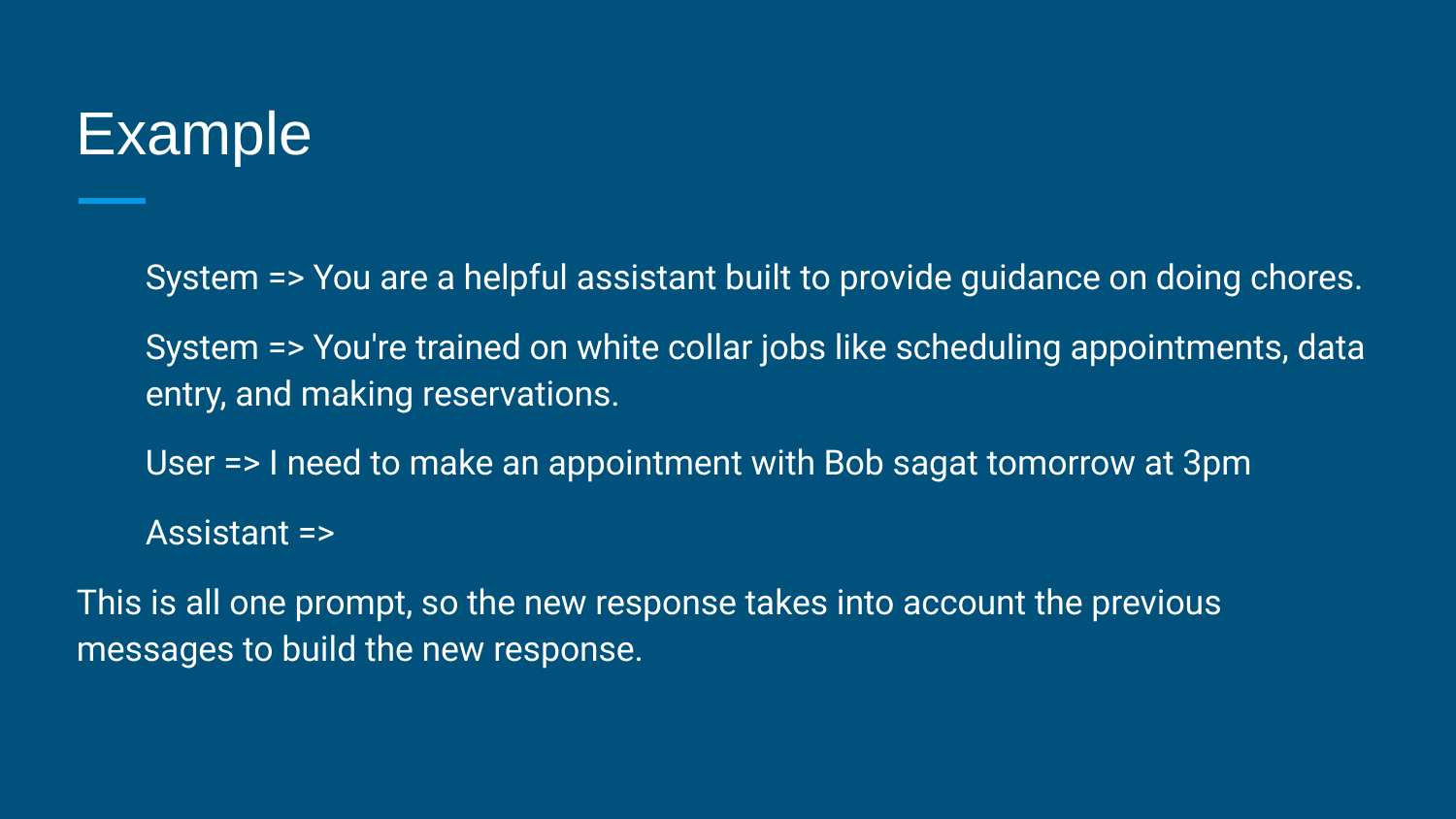

# Example
System => You are a helpful assistant built to provide guidance on doing chores.
System => You're trained on white collar jobs like scheduling appointments, data entry, and making reservations.
User => I need to make an appointment with Bob sagat tomorrow at 3pm
Assistant =>
This is all one prompt, so the new response takes into account the previous messages to build the new response.